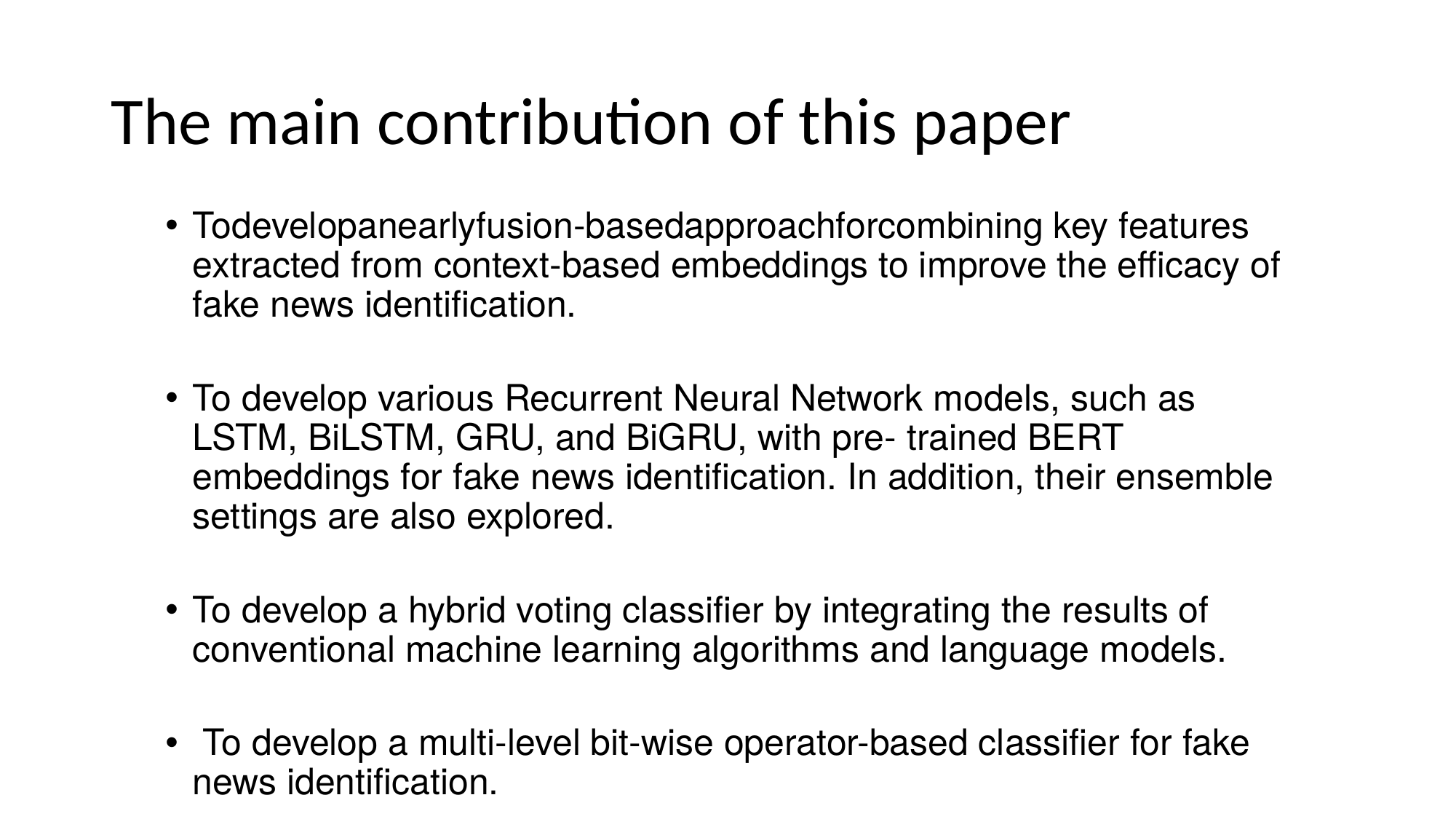

# The main contribution of this paper
Todevelopanearlyfusion-basedapproachforcombining key features extracted from context-based embeddings to improve the efficacy of fake news identification.

To develop various Recurrent Neural Network models, such as LSTM, BiLSTM, GRU, and BiGRU, with pre- trained BERT embeddings for fake news identification. In addition, their ensemble settings are also explored.

To develop a hybrid voting classifier by integrating the results of conventional machine learning algorithms and language models.

 To develop a multi-level bit-wise operator-based classifier for fake news identification.